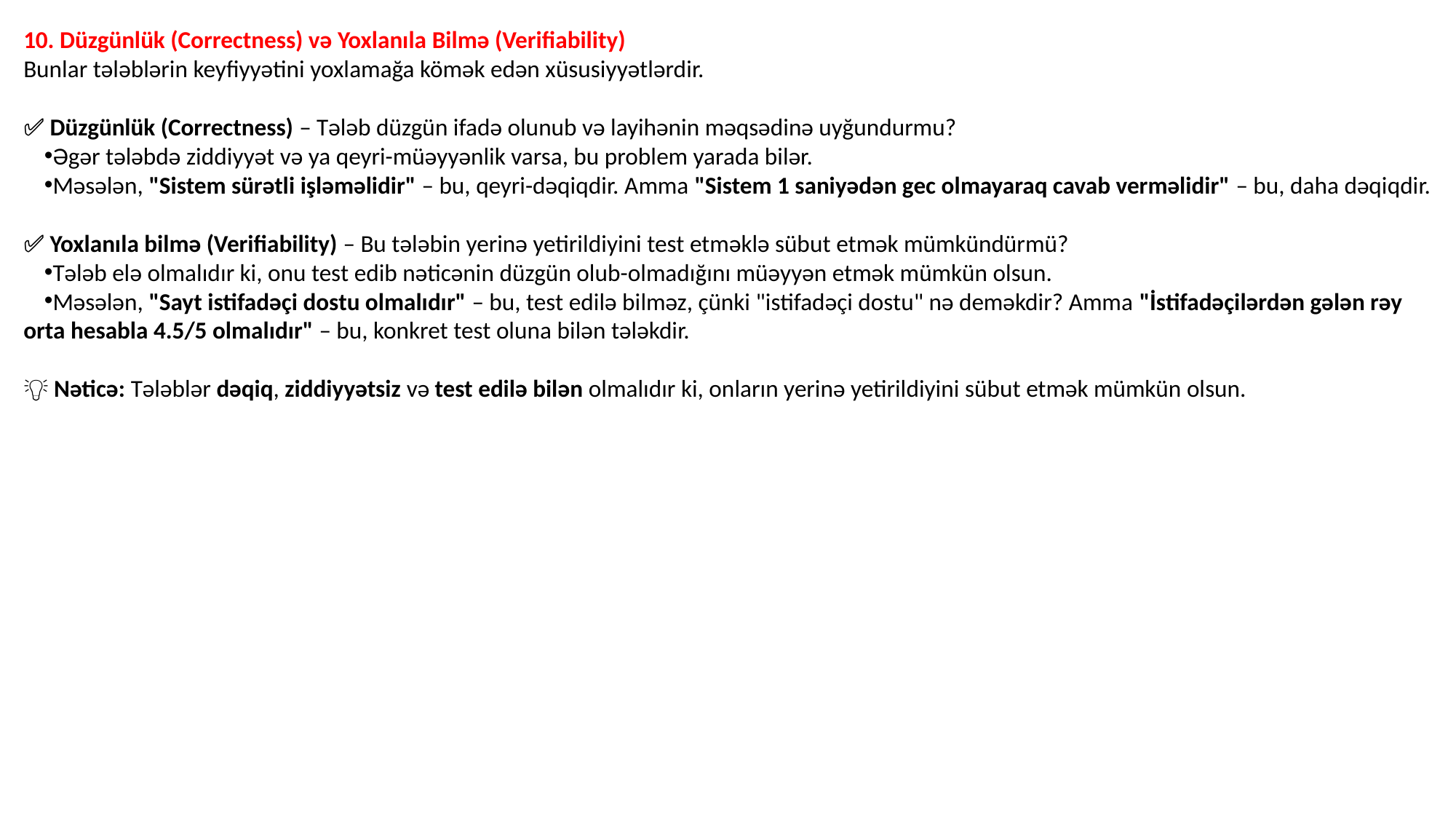

10. Düzgünlük (Correctness) və Yoxlanıla Bilmə (Verifiability)
Bunlar tələblərin keyfiyyətini yoxlamağa kömək edən xüsusiyyətlərdir.

✅ Düzgünlük (Correctness) – Tələb düzgün ifadə olunub və layihənin məqsədinə uyğundurmu?
Əgər tələbdə ziddiyyət və ya qeyri-müəyyənlik varsa, bu problem yarada bilər.
Məsələn, "Sistem sürətli işləməlidir" – bu, qeyri-dəqiqdir. Amma "Sistem 1 saniyədən gec olmayaraq cavab verməlidir" – bu, daha dəqiqdir.

✅ Yoxlanıla bilmə (Verifiability) – Bu tələbin yerinə yetirildiyini test etməklə sübut etmək mümkündürmü?
Tələb elə olmalıdır ki, onu test edib nəticənin düzgün olub-olmadığını müəyyən etmək mümkün olsun.
Məsələn, "Sayt istifadəçi dostu olmalıdır" – bu, test edilə bilməz, çünki "istifadəçi dostu" nə deməkdir? Amma "İstifadəçilərdən gələn rəy orta hesabla 4.5/5 olmalıdır" – bu, konkret test oluna bilən tələkdir.

💡 Nəticə: Tələblər dəqiq, ziddiyyətsiz və test edilə bilən olmalıdır ki, onların yerinə yetirildiyini sübut etmək mümkün olsun.